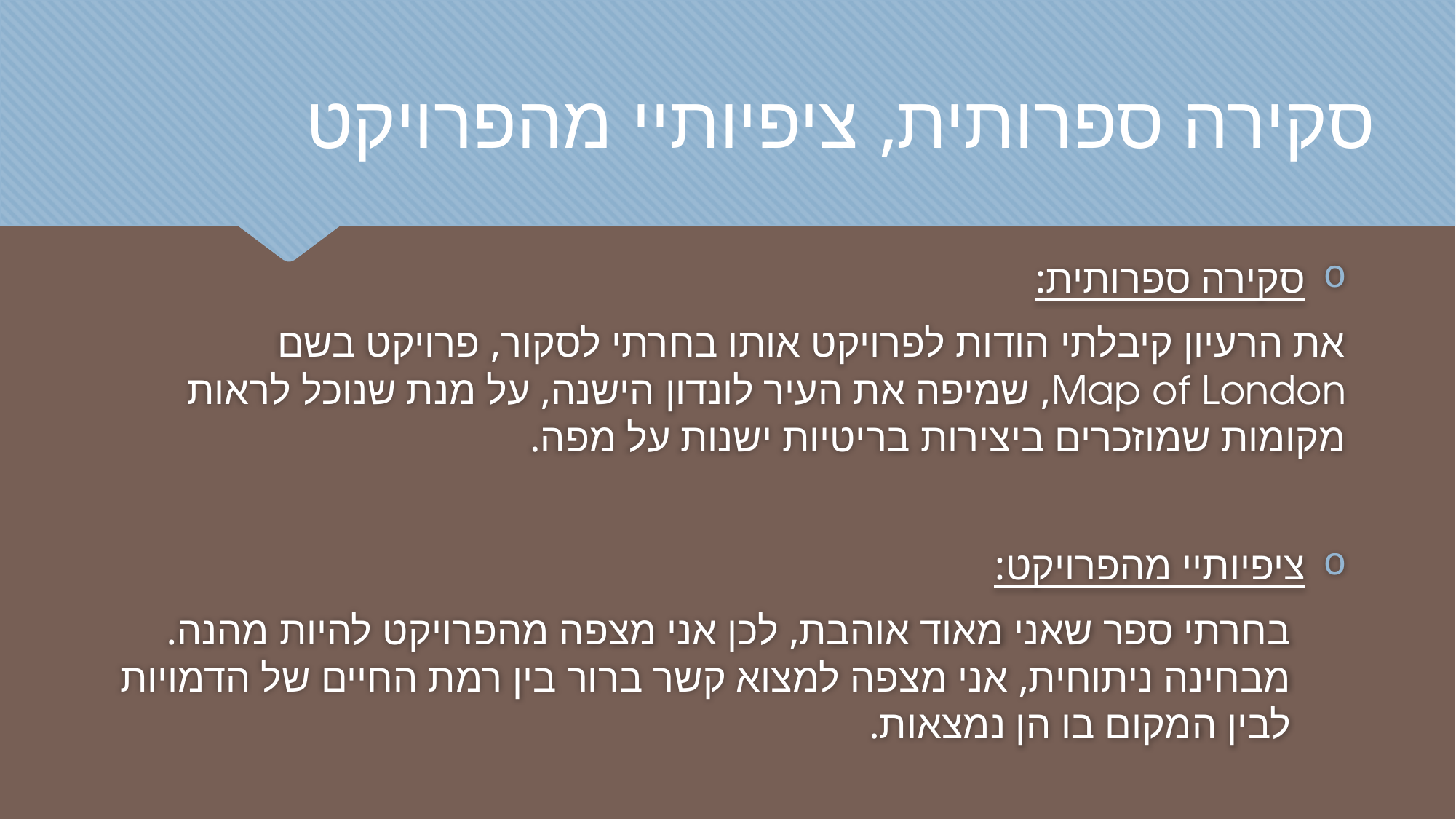

סקירה ספרותית, ציפיותיי מהפרויקט
סקירה ספרותית:
	את הרעיון קיבלתי הודות לפרויקט אותו בחרתי לסקור, פרויקט בשם			Map of London, שמיפה את העיר לונדון הישנה, על מנת שנוכל לראות 	מקומות שמוזכרים ביצירות בריטיות ישנות על מפה.

ציפיותיי מהפרויקט:
בחרתי ספר שאני מאוד אוהבת, לכן אני מצפה מהפרויקט להיות מהנה. מבחינה ניתוחית, אני מצפה למצוא קשר ברור בין רמת החיים של הדמויות לבין המקום בו הן נמצאות.